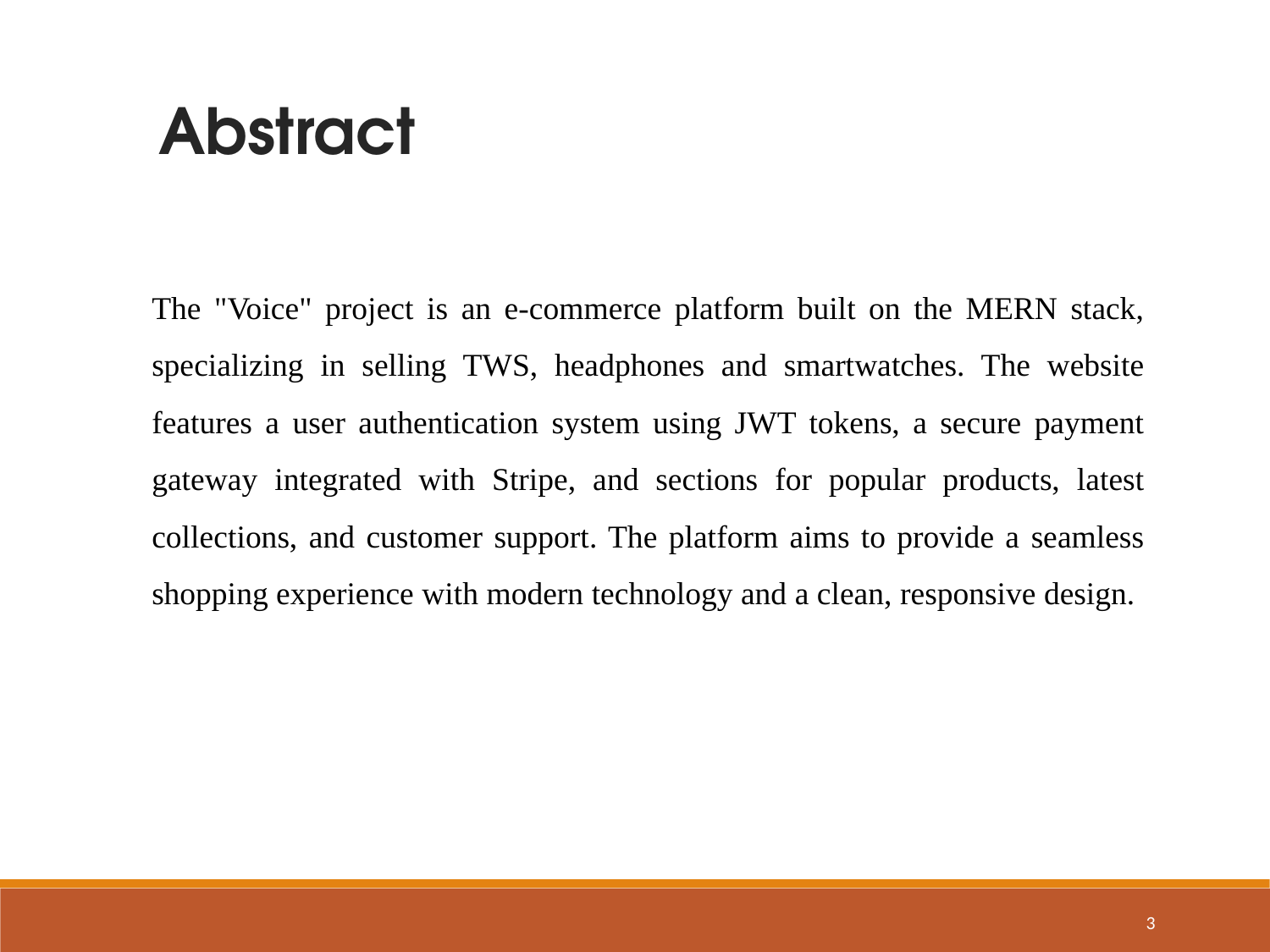

Abstract
The "Voice" project is an e-commerce platform built on the MERN stack, specializing in selling TWS, headphones and smartwatches. The website features a user authentication system using JWT tokens, a secure payment gateway integrated with Stripe, and sections for popular products, latest collections, and customer support. The platform aims to provide a seamless shopping experience with modern technology and a clean, responsive design.
3